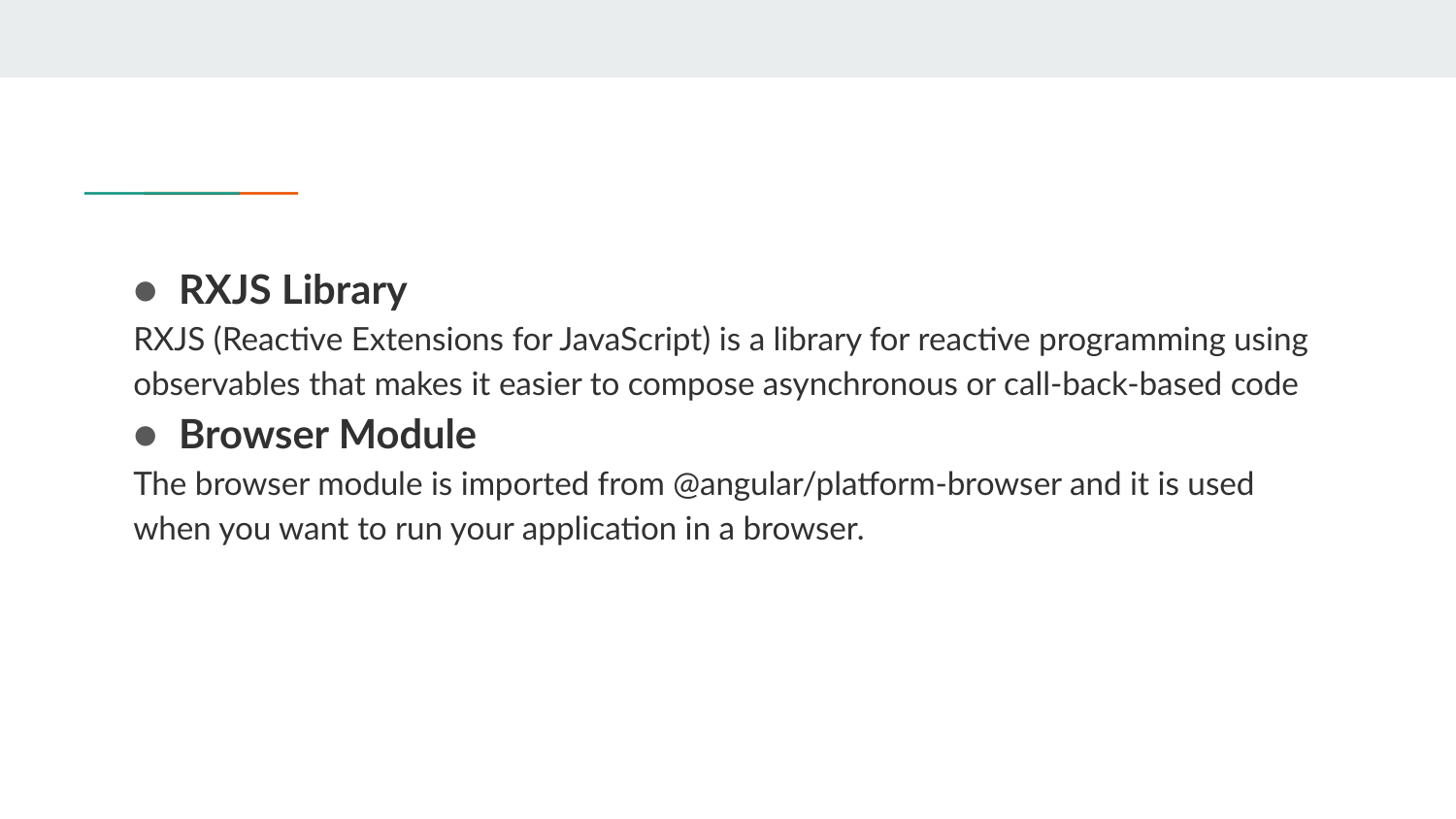

RXJS Library
RXJS (Reactive Extensions for JavaScript) is a library for reactive programming using observables that makes it easier to compose asynchronous or call-back-based code
Browser Module
The browser module is imported from @angular/platform-browser and it is used when you want to run your application in a browser.